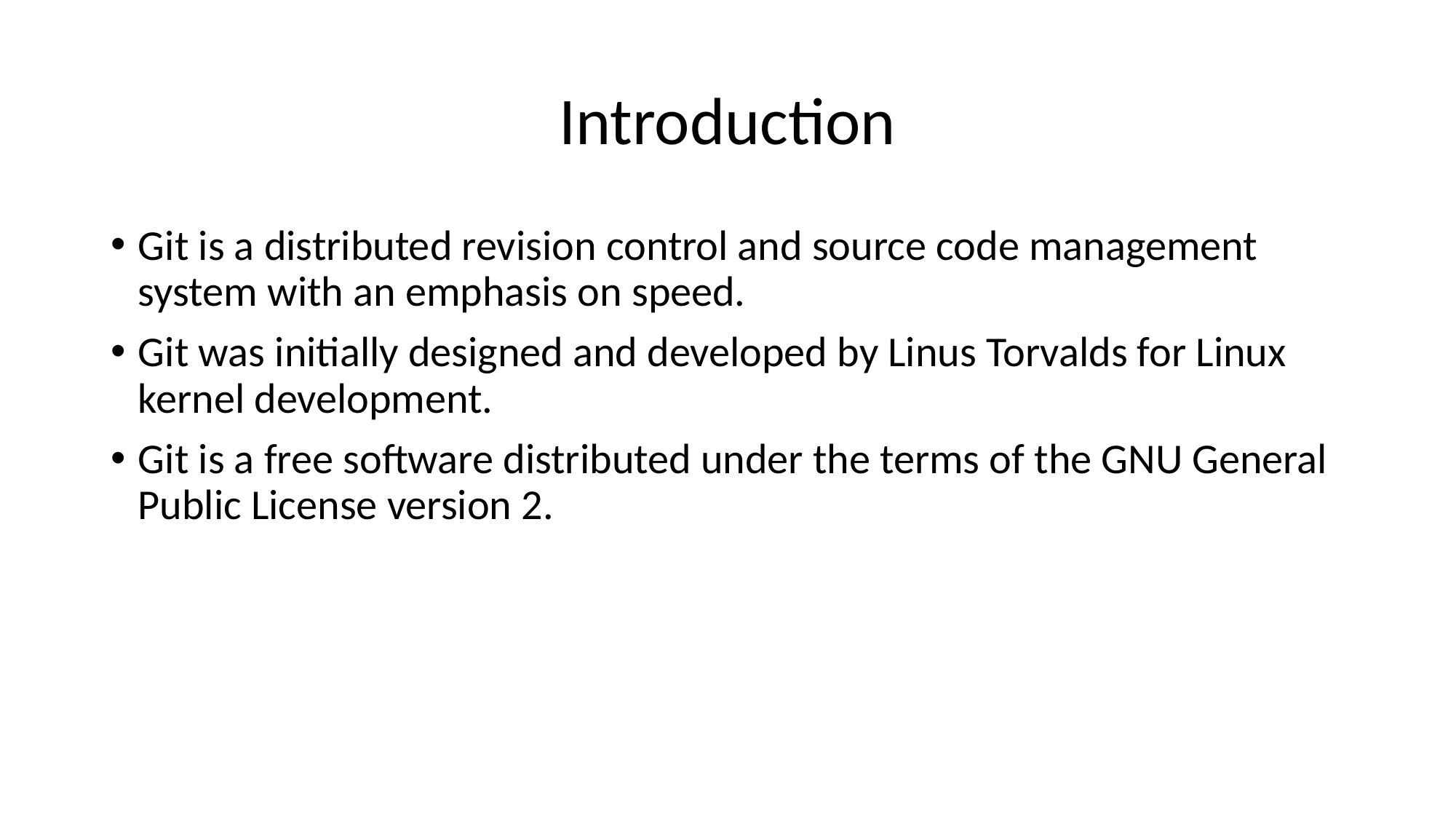

# Introduction
Git is a distributed revision control and source code management system with an emphasis on speed.
Git was initially designed and developed by Linus Torvalds for Linux kernel development.
Git is a free software distributed under the terms of the GNU General Public License version 2.